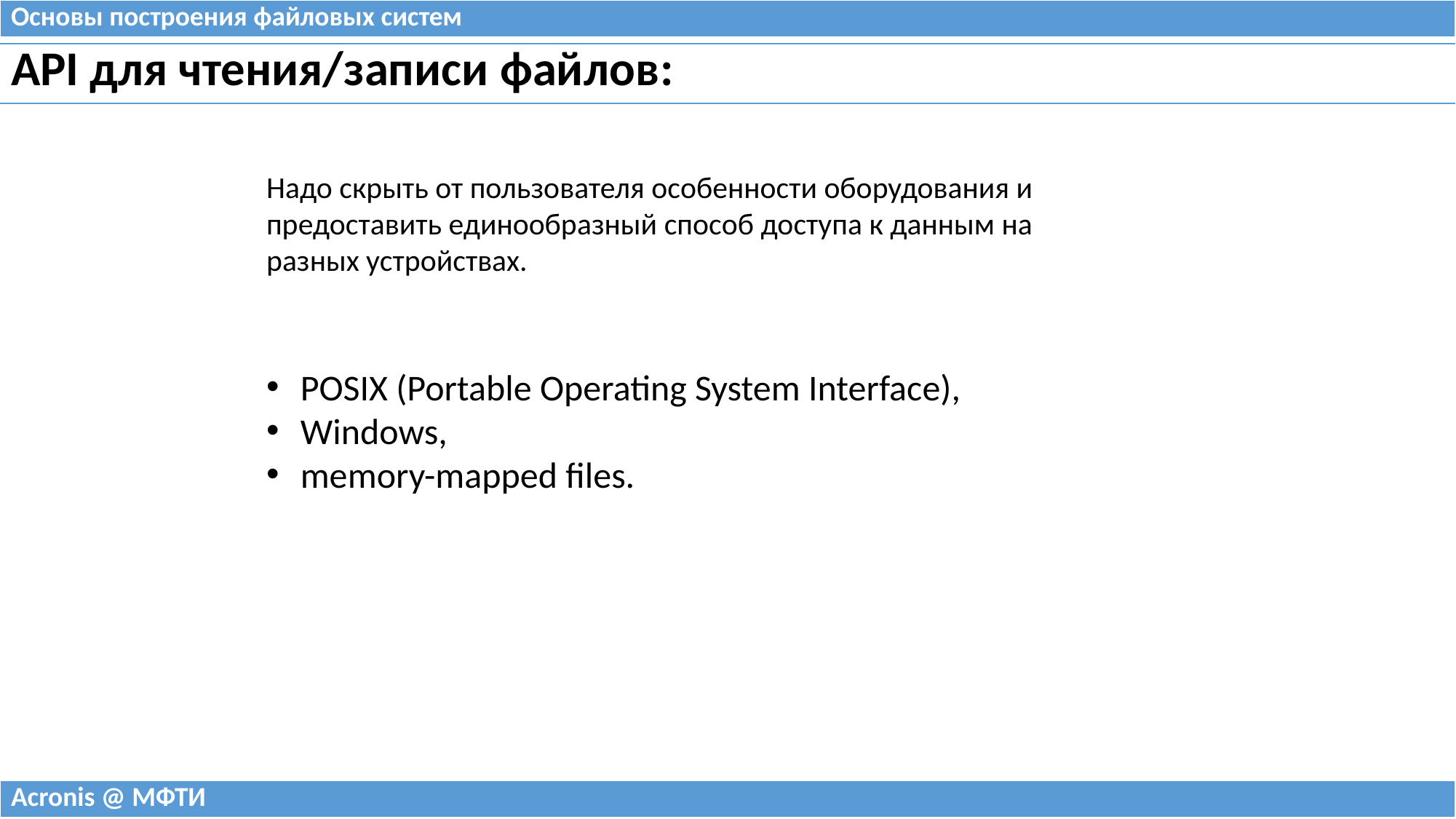

| Основы построения файловых систем |
| --- |
| API для чтения/записи файлов: |
| --- |
Надо скрыть от пользователя особенности оборудования и предоставить единообразный способ доступа к данным на
разных устройствах.
POSIX (Portable Operating System Interface),
Windows,
memory-mapped files.
| Acronis @ МФТИ |
| --- |